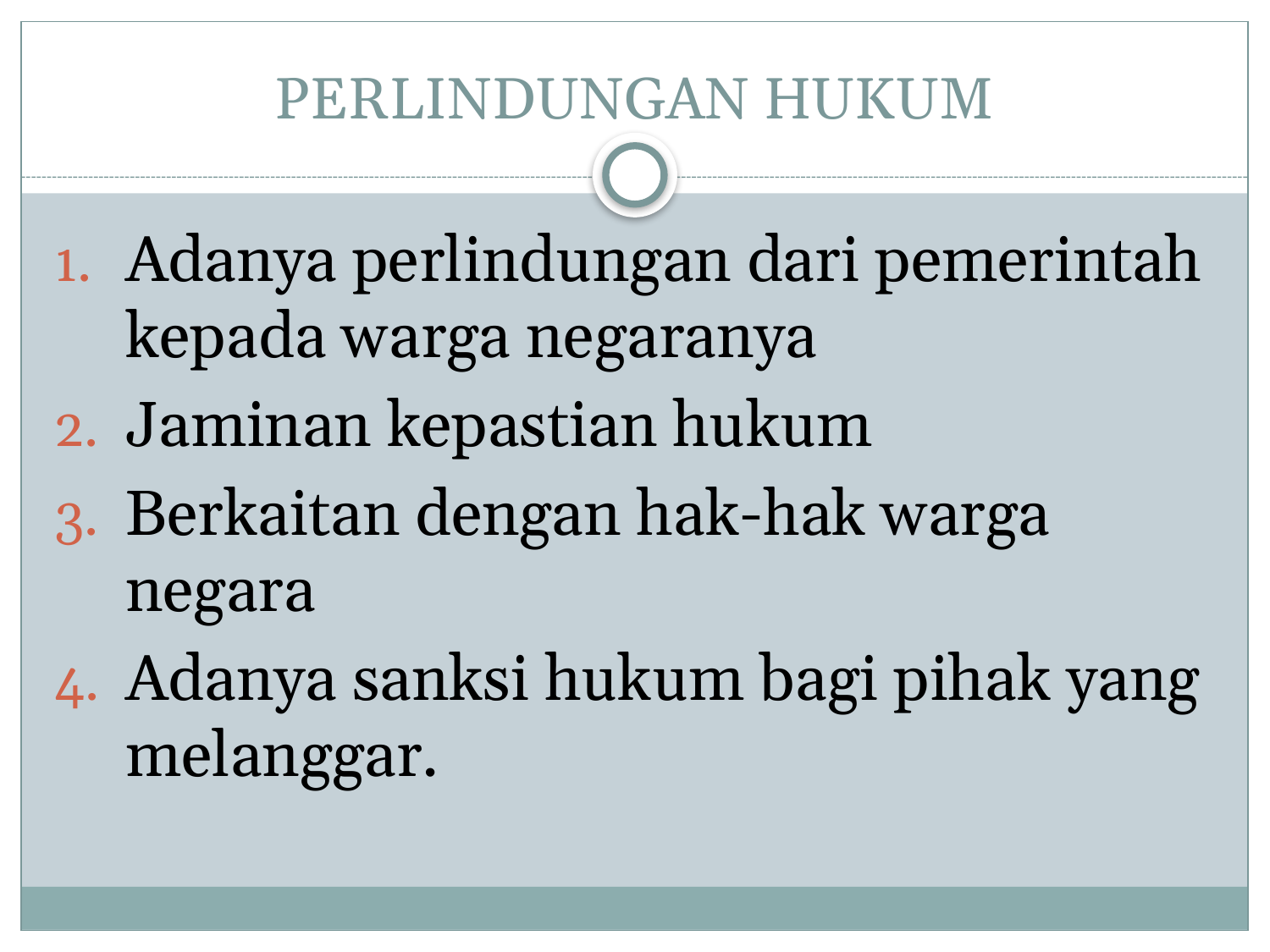

# PERLINDUNGAN HUKUM
Adanya perlindungan dari pemerintah kepada warga negaranya
Jaminan kepastian hukum
Berkaitan dengan hak-hak warga negara
Adanya sanksi hukum bagi pihak yang melanggar.